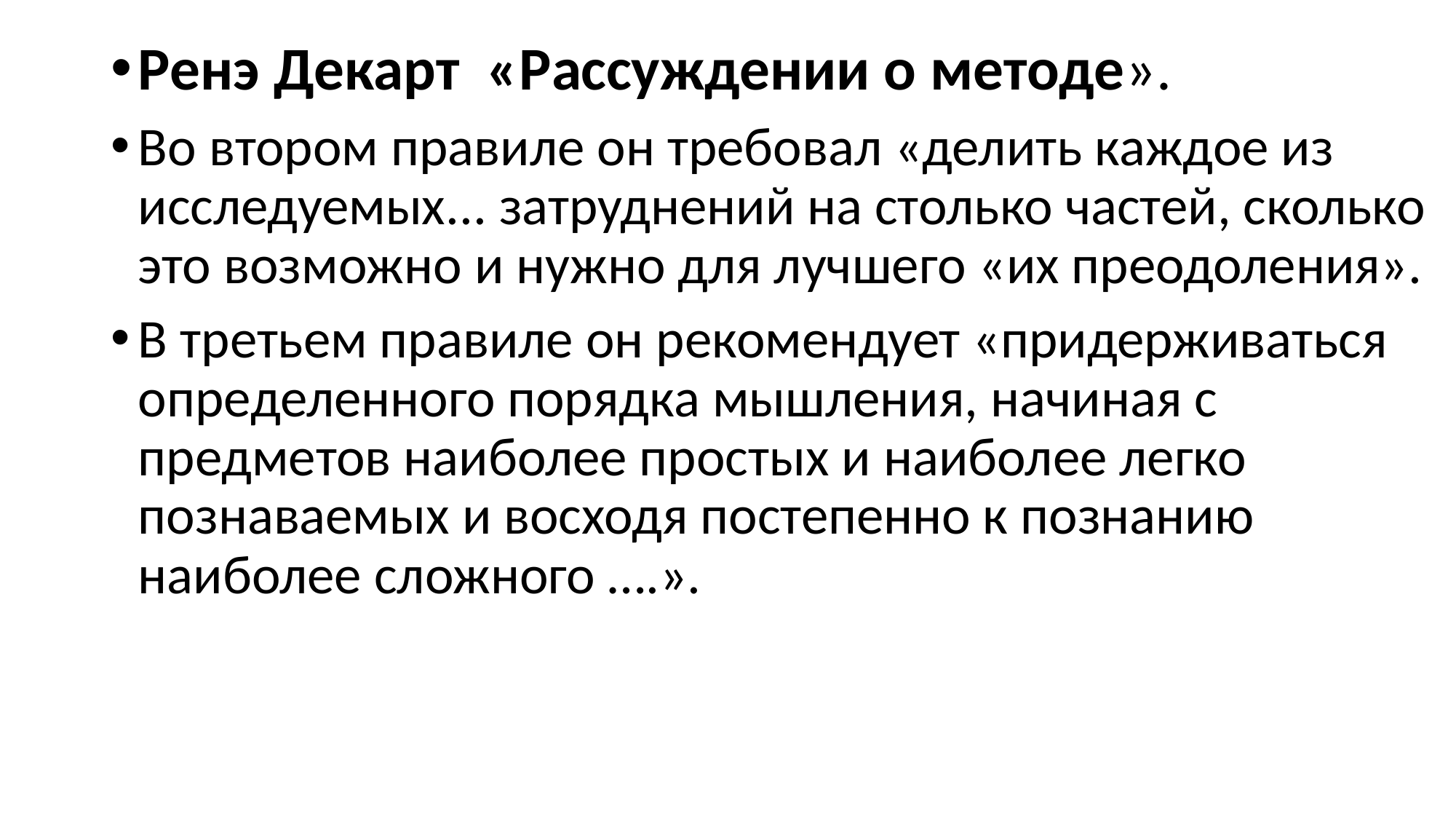

Ренэ Декарт  «Рассуждении о методе».
Во втором правиле он требовал «делить каждое из исследуемых... затруднений на столько частей, сколько это возможно и нужно для лучшего «их преодоления».
В третьем правиле он рекомендует «придерживаться определенного порядка мышления, начиная с предметов наиболее простых и наиболее легко познаваемых и восходя постепенно к познанию наиболее сложного ….».